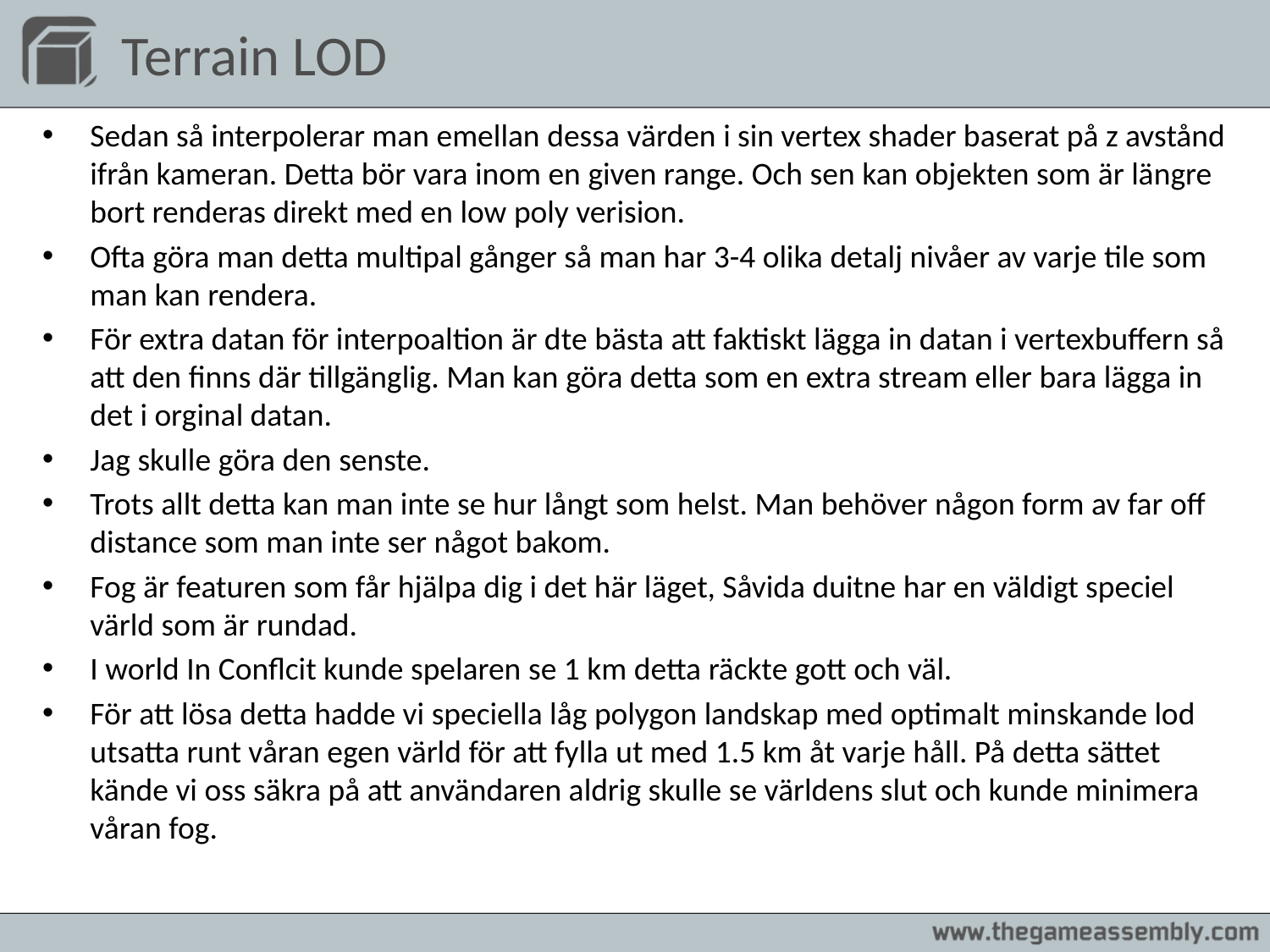

# Terrain LOD
Sedan så interpolerar man emellan dessa värden i sin vertex shader baserat på z avstånd ifrån kameran. Detta bör vara inom en given range. Och sen kan objekten som är längre bort renderas direkt med en low poly verision.
Ofta göra man detta multipal gånger så man har 3-4 olika detalj nivåer av varje tile som man kan rendera.
För extra datan för interpoaltion är dte bästa att faktiskt lägga in datan i vertexbuffern så att den finns där tillgänglig. Man kan göra detta som en extra stream eller bara lägga in det i orginal datan.
Jag skulle göra den senste.
Trots allt detta kan man inte se hur långt som helst. Man behöver någon form av far off distance som man inte ser något bakom.
Fog är featuren som får hjälpa dig i det här läget, Såvida duitne har en väldigt speciel värld som är rundad.
I world In Conflcit kunde spelaren se 1 km detta räckte gott och väl.
För att lösa detta hadde vi speciella låg polygon landskap med optimalt minskande lod utsatta runt våran egen värld för att fylla ut med 1.5 km åt varje håll. På detta sättet kände vi oss säkra på att användaren aldrig skulle se världens slut och kunde minimera våran fog.